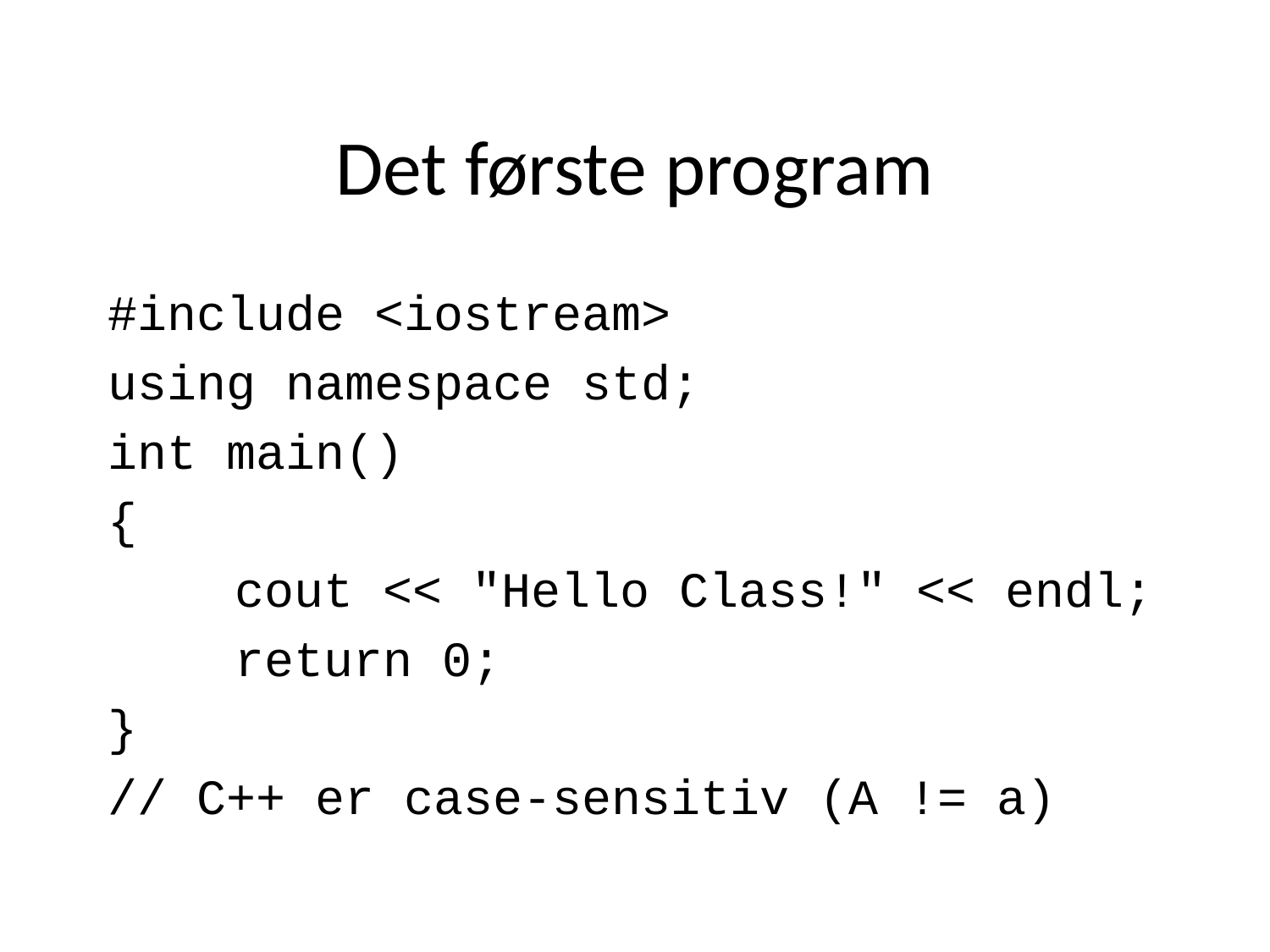

# Det første program
#include <iostream>
using namespace std;
int main()
{
	cout << "Hello Class!" << endl;
	return 0;
}
// C++ er case-sensitiv (A != a)